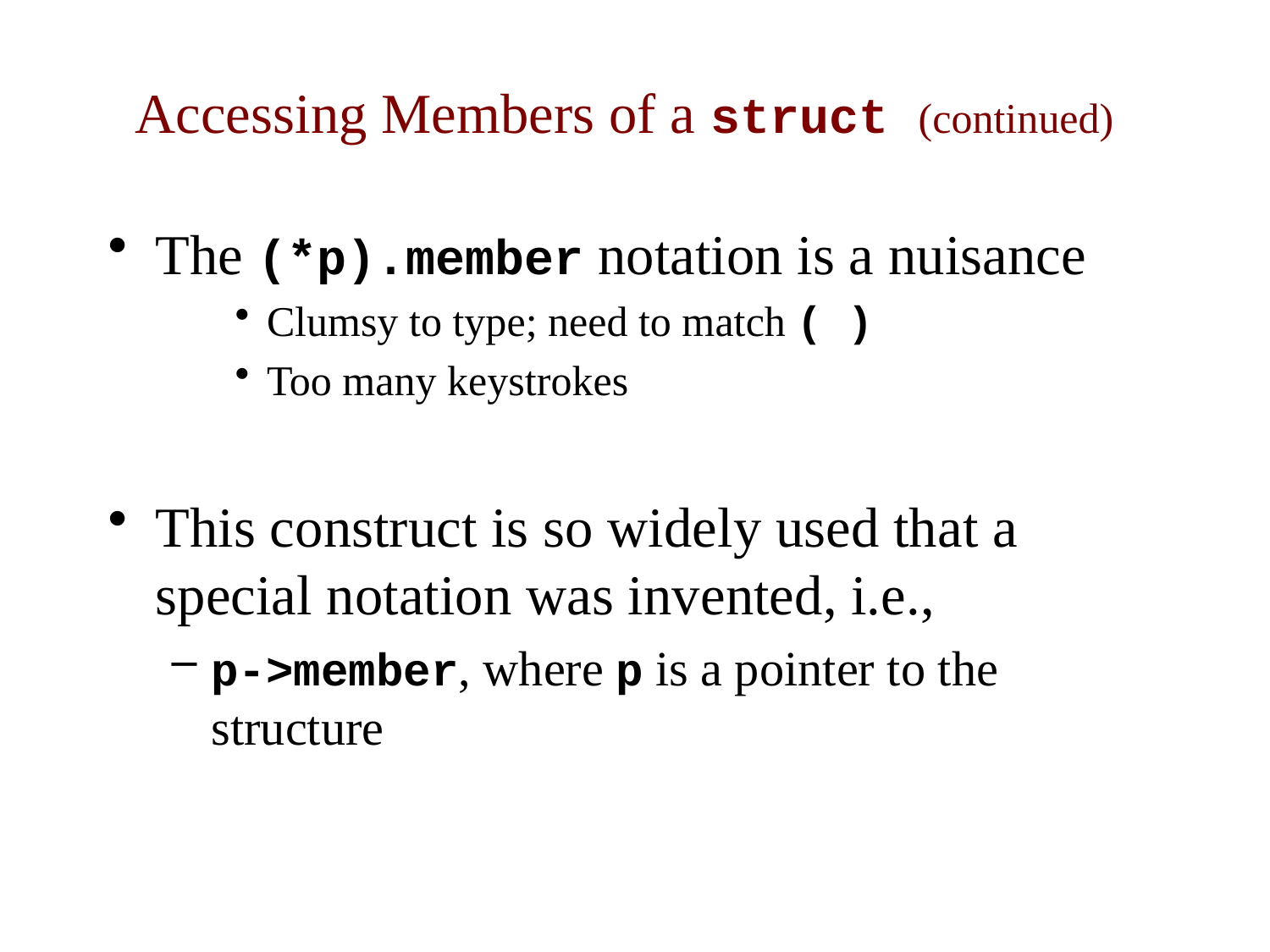

# Accessing Members of a struct (continued)
The (*p).member notation is a nuisance
Clumsy to type; need to match ( )
Too many keystrokes

This construct is so widely used that a special notation was invented, i.e.,
p->member, where p is a pointer to the structure